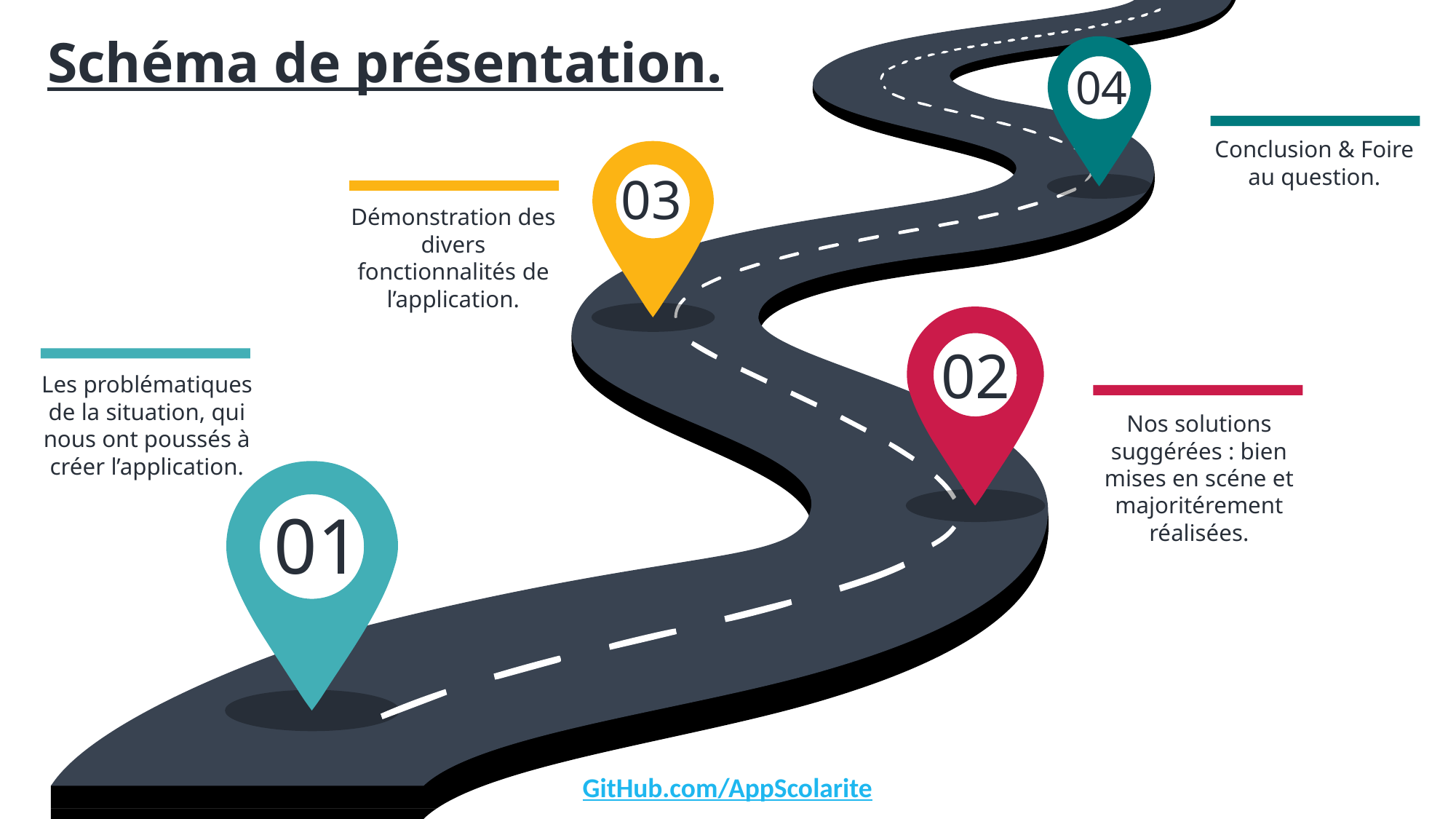

Schéma de présentation.

04

Conclusion & Foire au question.

03

Démonstration des divers fonctionnalités de l’application.

02

Les problématiques
de la situation, qui nous ont poussés à créer l’application.

Nos solutions suggérées : bien mises en scéne et majoritérement réalisées.

01
GitHub.com/AppScolarite